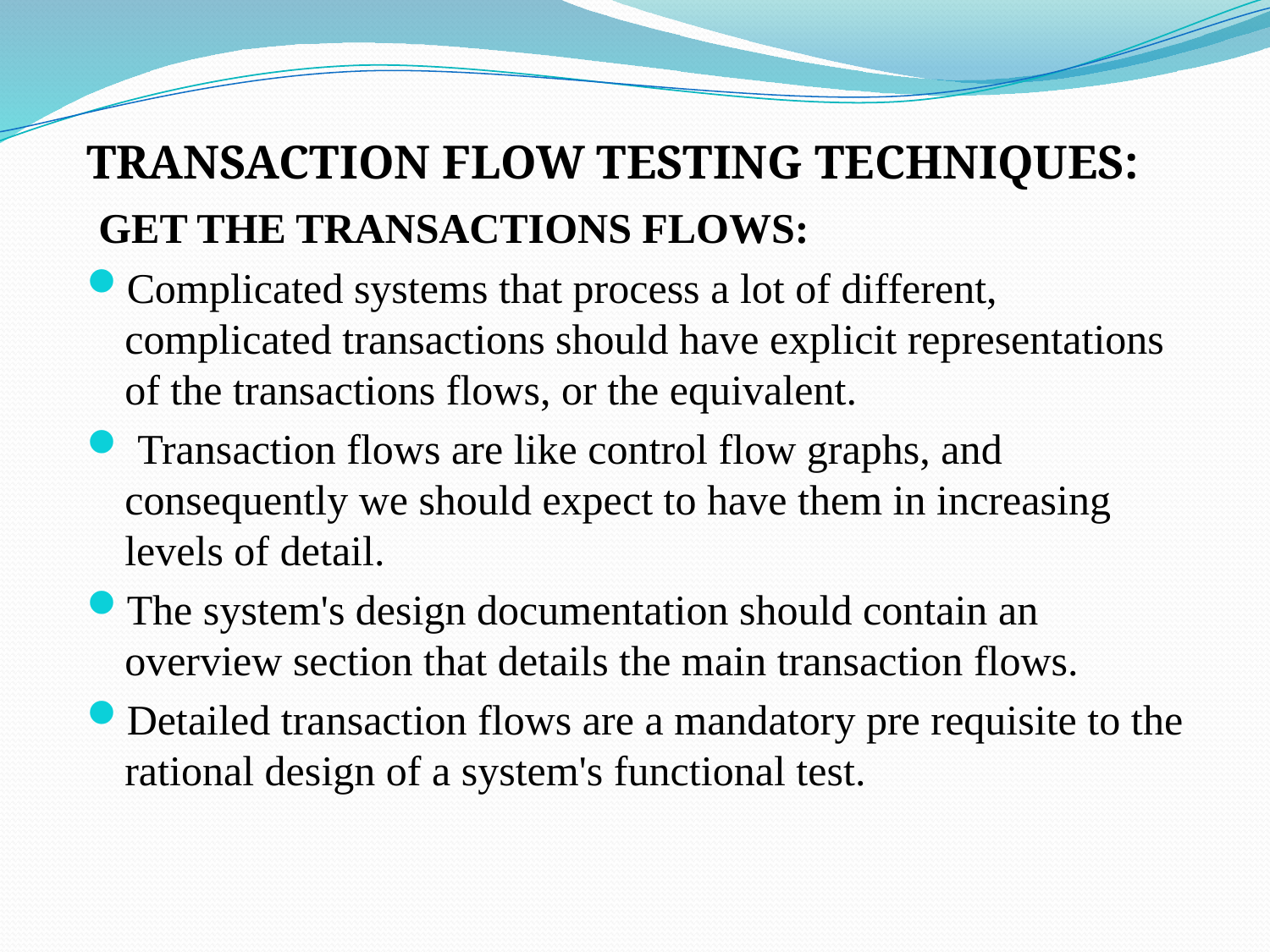

TRANSACTION FLOW TESTING TECHNIQUES:
 GET THE TRANSACTIONS FLOWS:
Complicated systems that process a lot of different, complicated transactions should have explicit representations of the transactions flows, or the equivalent.
 Transaction flows are like control flow graphs, and consequently we should expect to have them in increasing levels of detail.
The system's design documentation should contain an overview section that details the main transaction flows.
Detailed transaction flows are a mandatory pre requisite to the rational design of a system's functional test.